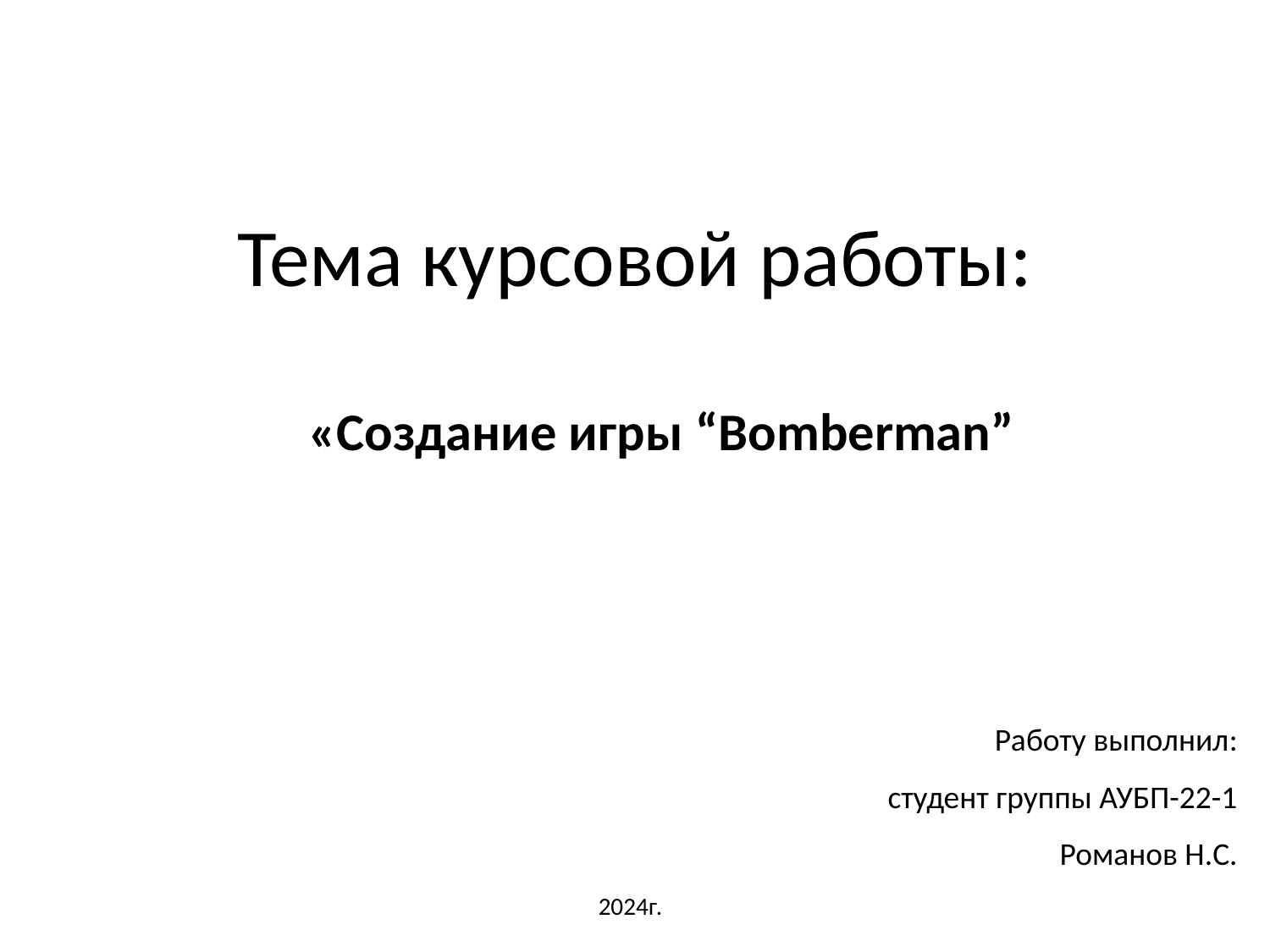

Тема курсовой работы:

«Создание игры “Bomberman”
Работу выполнил:
 студент группы АУБП-22-1
Романов Н.С.
2024г.